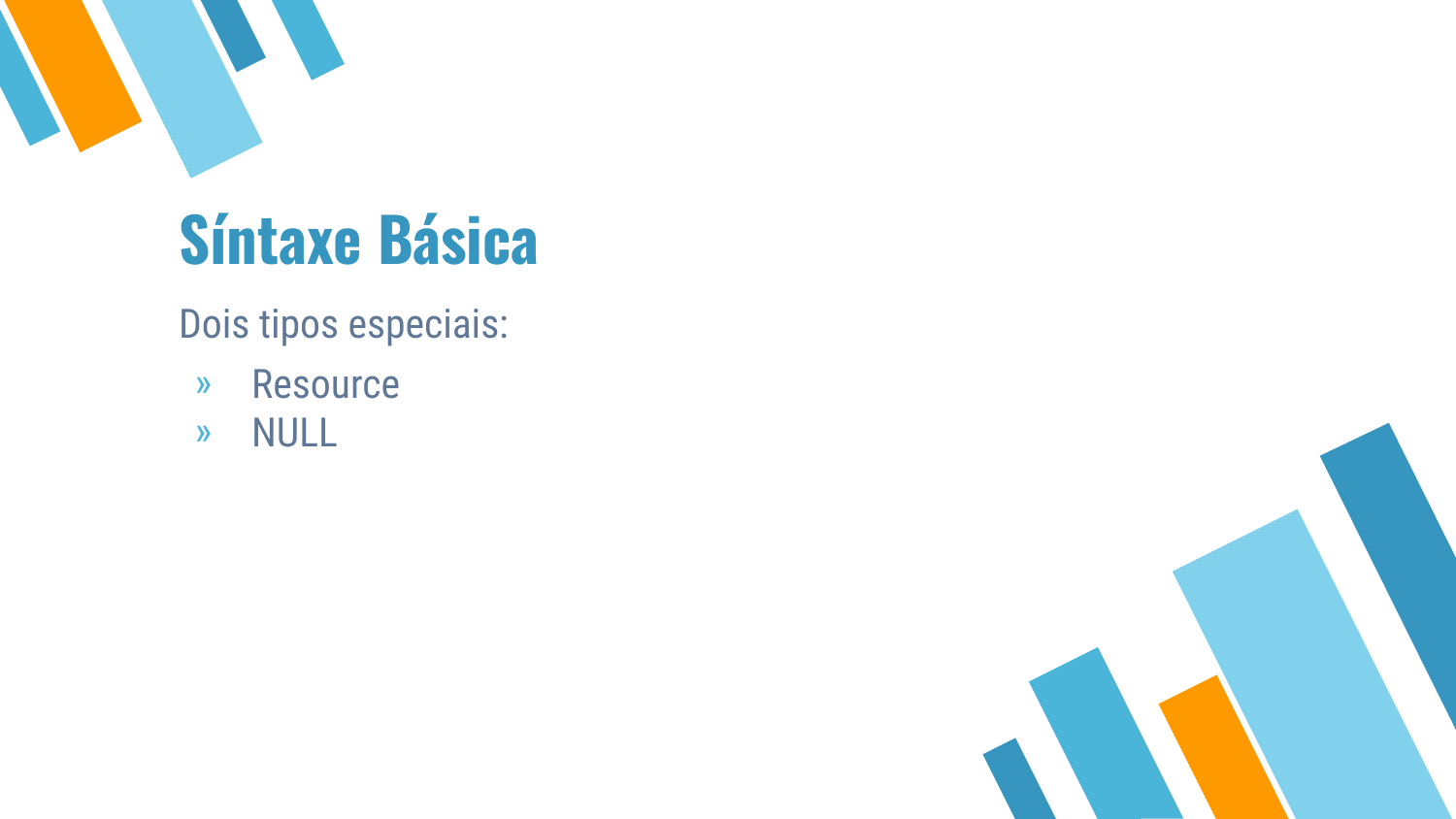

# Síntaxe Básica
Dois tipos especiais:
Resource
NULL